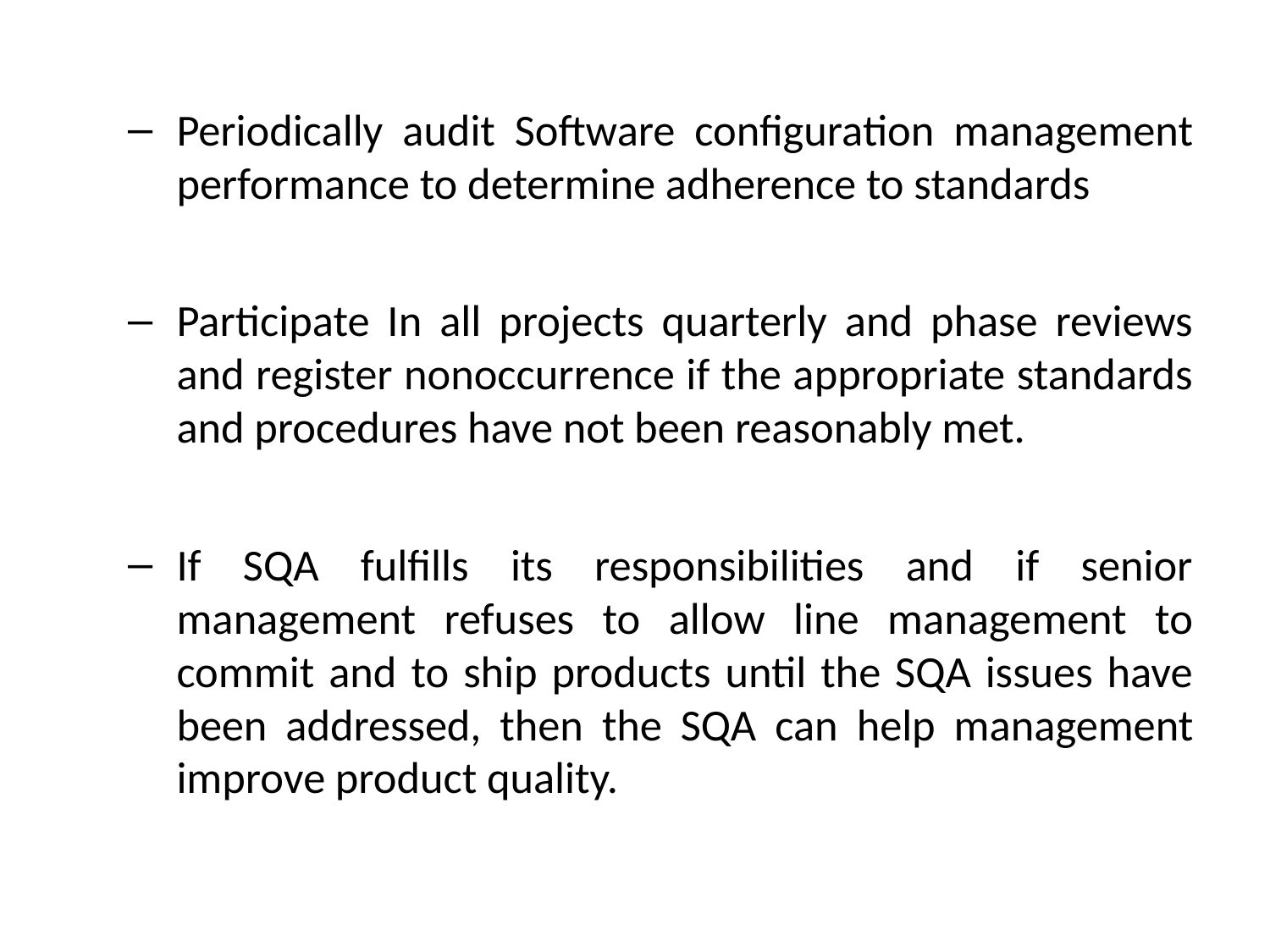

Periodically audit Software configuration management performance to determine adherence to standards

Participate In all projects quarterly and phase reviews and register nonoccurrence if the appropriate standards and procedures have not been reasonably met.

If SQA fulfills its responsibilities and if senior management refuses to allow line management to commit and to ship products until the SQA issues have been addressed, then the SQA can help management improve product quality.